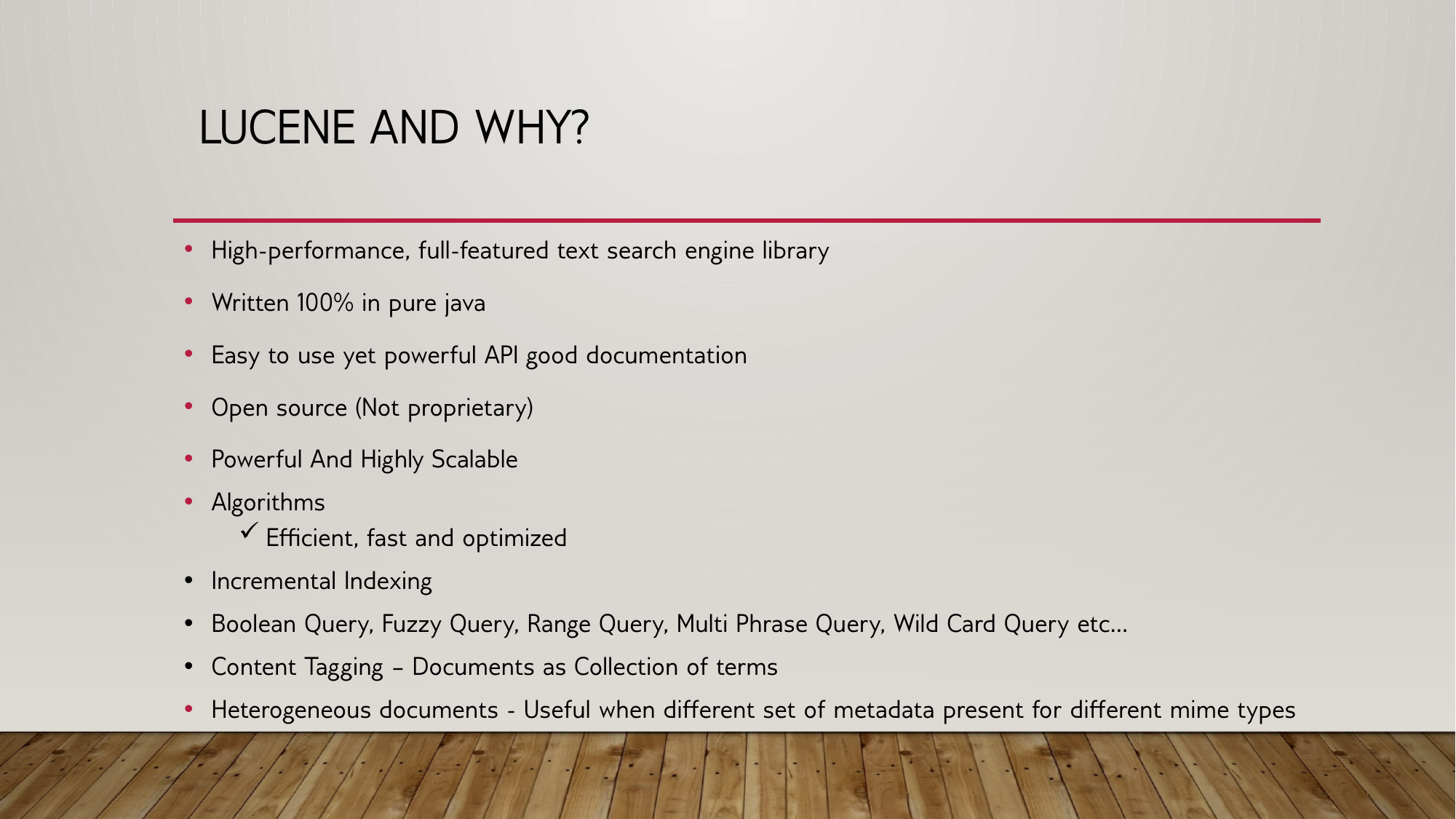

# Lucene and why?
High-performance, full-featured text search engine library
Written 100% in pure java
Easy to use yet powerful API good documentation
Open source (Not proprietary)
Powerful And Highly Scalable
Algorithms
Efficient, fast and optimized
Incremental Indexing
Boolean Query, Fuzzy Query, Range Query, Multi Phrase Query, Wild Card Query etc…
Content Tagging – Documents as Collection of terms
Heterogeneous documents - Useful when different set of metadata present for different mime types